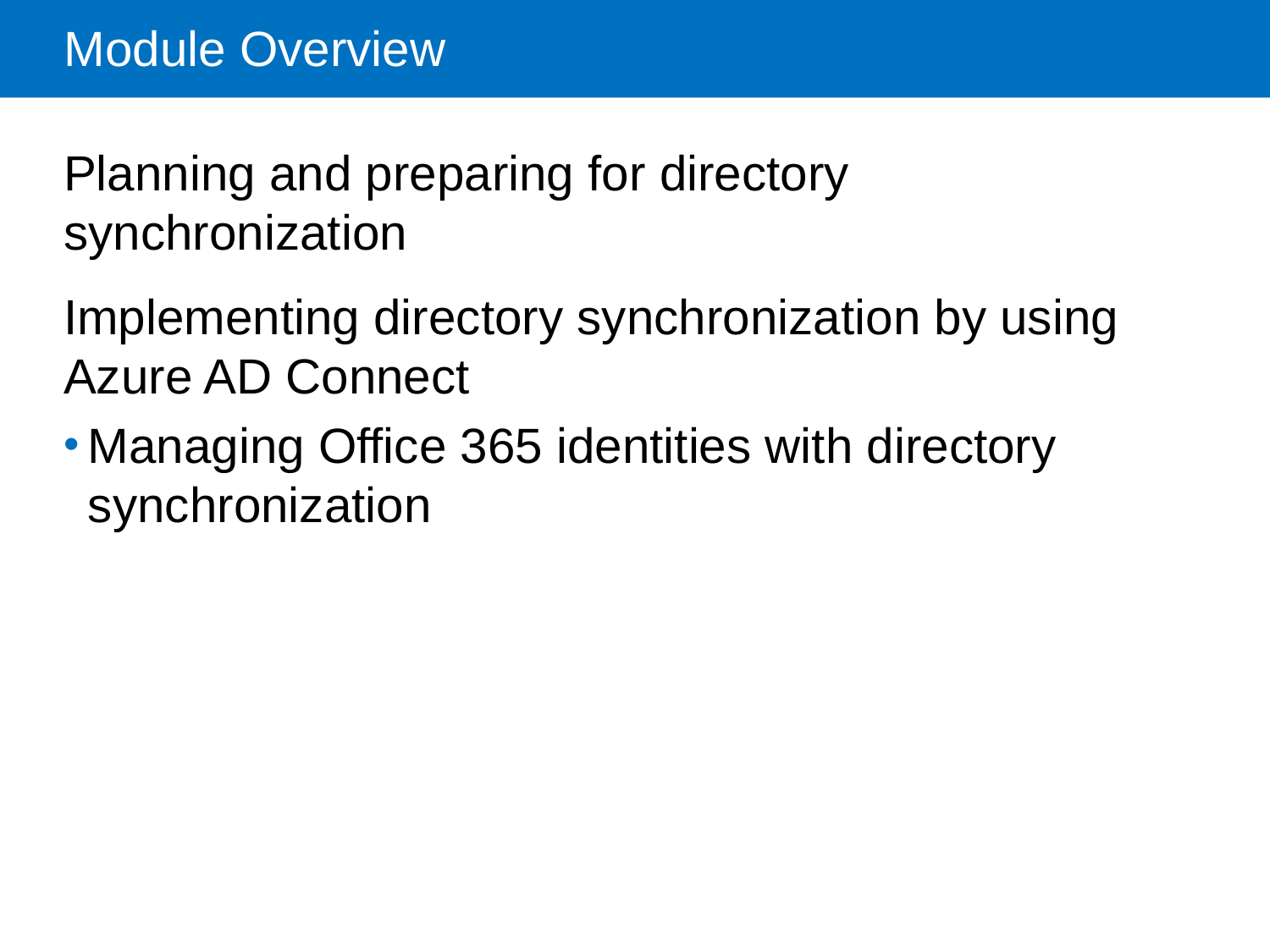

# Module Overview
Planning and preparing for directory synchronization
Implementing directory synchronization by using Azure AD Connect
Managing Office 365 identities with directory synchronization